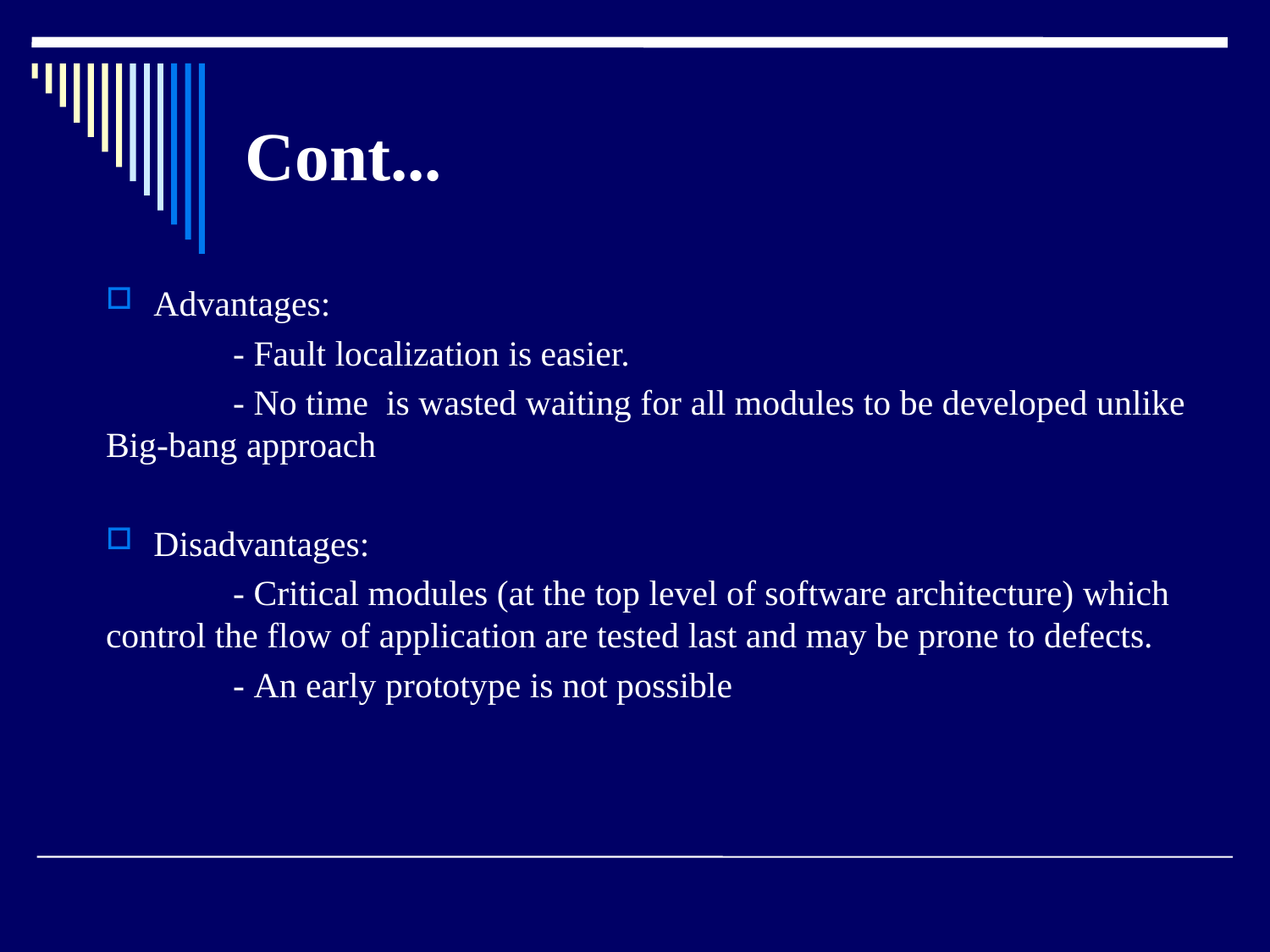

# Cont...
Advantages:
	- Fault localization is easier.
	- No time  is wasted waiting for all modules to be developed unlike Big-bang approach

Disadvantages:
	- Critical modules (at the top level of software architecture) which control the flow of application are tested last and may be prone to defects.
	- An early prototype is not possible